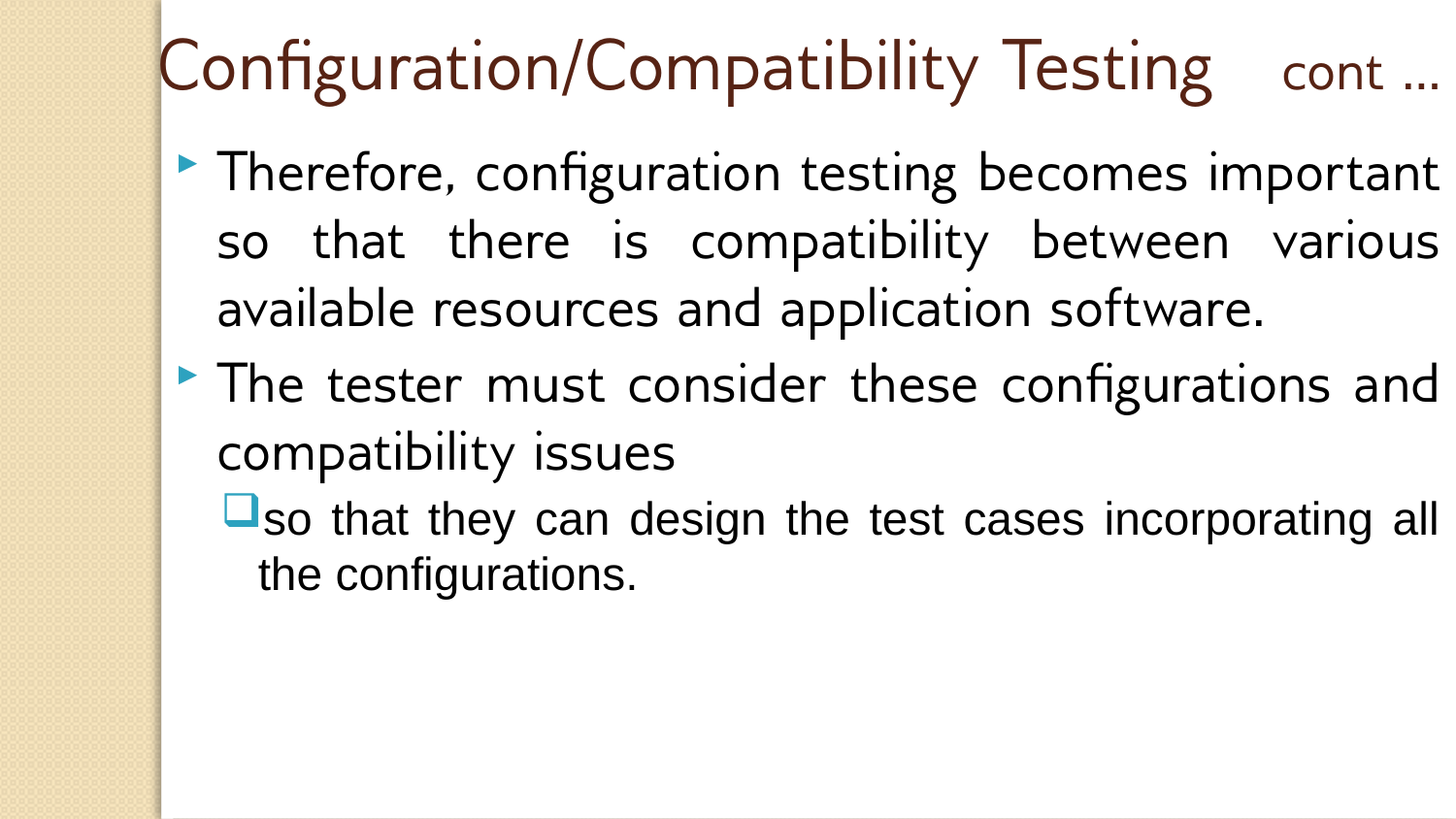

Configuration/Compatibility Testing   cont …
Therefore, configuration testing becomes important so that there is compatibility between various available resources and application software.
The tester must consider these configurations and compatibility issues
so that they can design the test cases incorporating all the configurations.